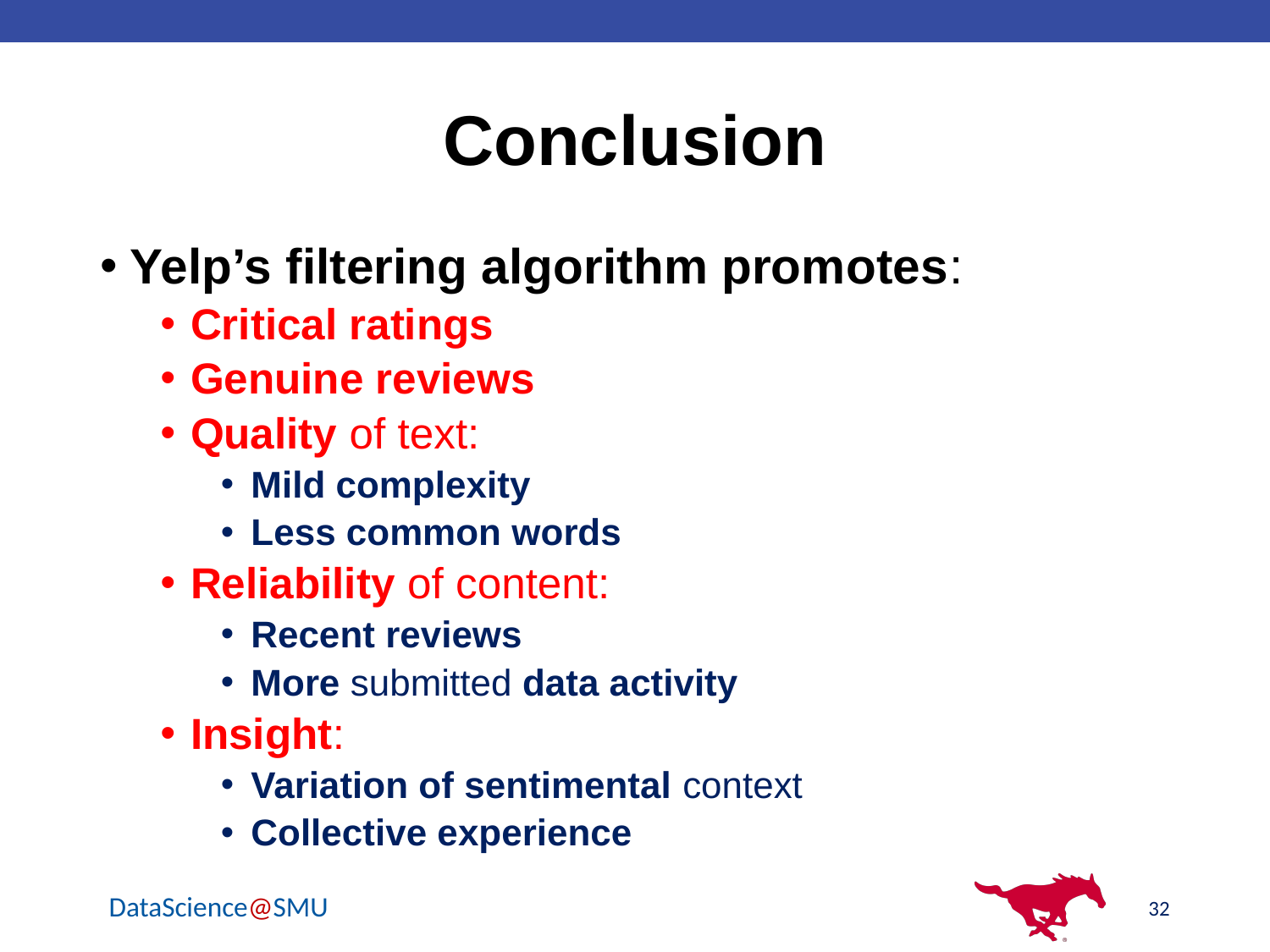

# Conclusion
Yelp’s filtering algorithm promotes:
Critical ratings
Genuine reviews
Quality of text:
Mild complexity
Less common words
Reliability of content:
Recent reviews
More submitted data activity
Insight:
Variation of sentimental context
Collective experience
32